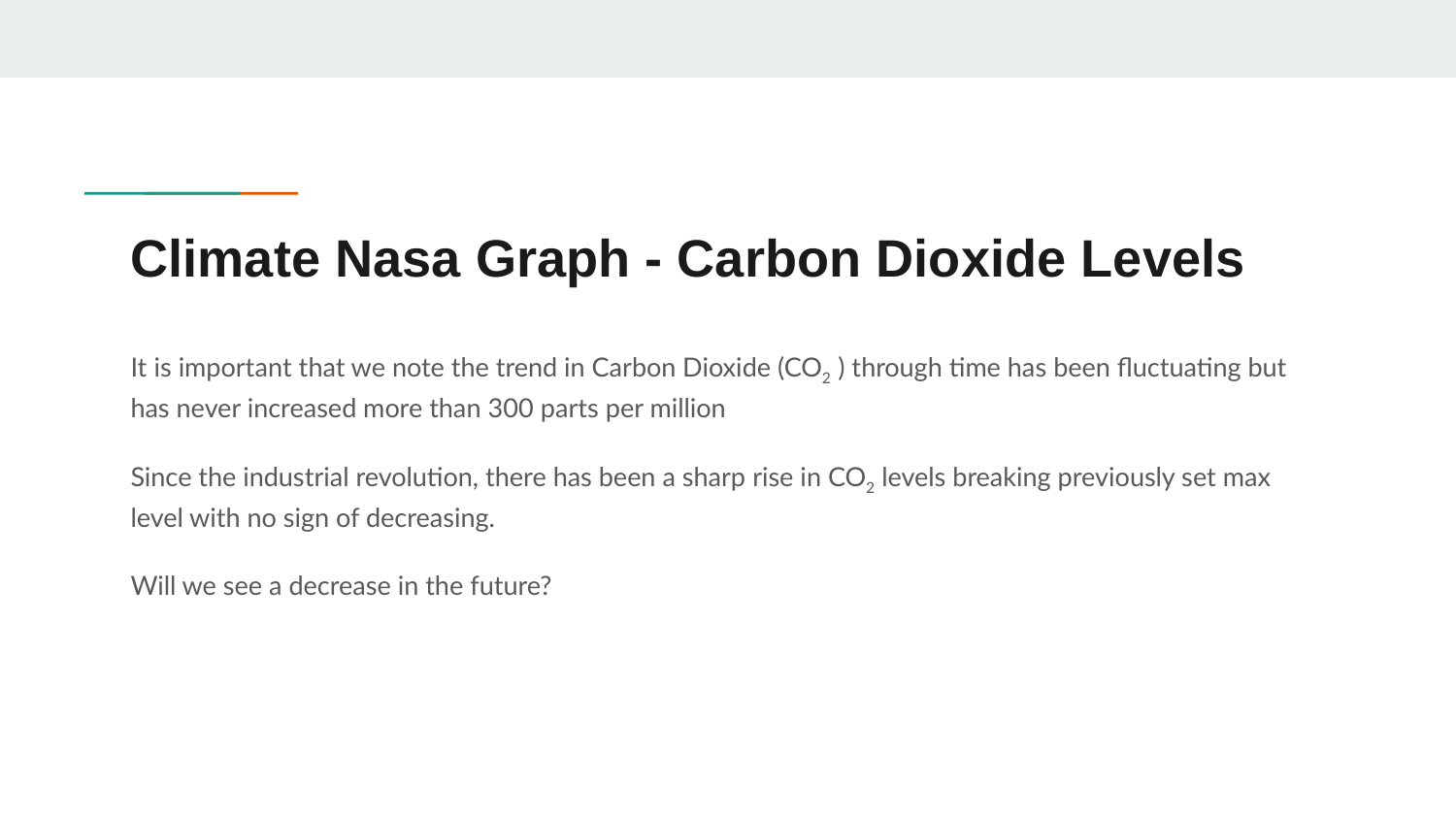

# Climate Nasa Graph - Carbon Dioxide Levels
It is important that we note the trend in Carbon Dioxide (CO2 ) through time has been fluctuating but has never increased more than 300 parts per million
Since the industrial revolution, there has been a sharp rise in CO2 levels breaking previously set max level with no sign of decreasing.
Will we see a decrease in the future?